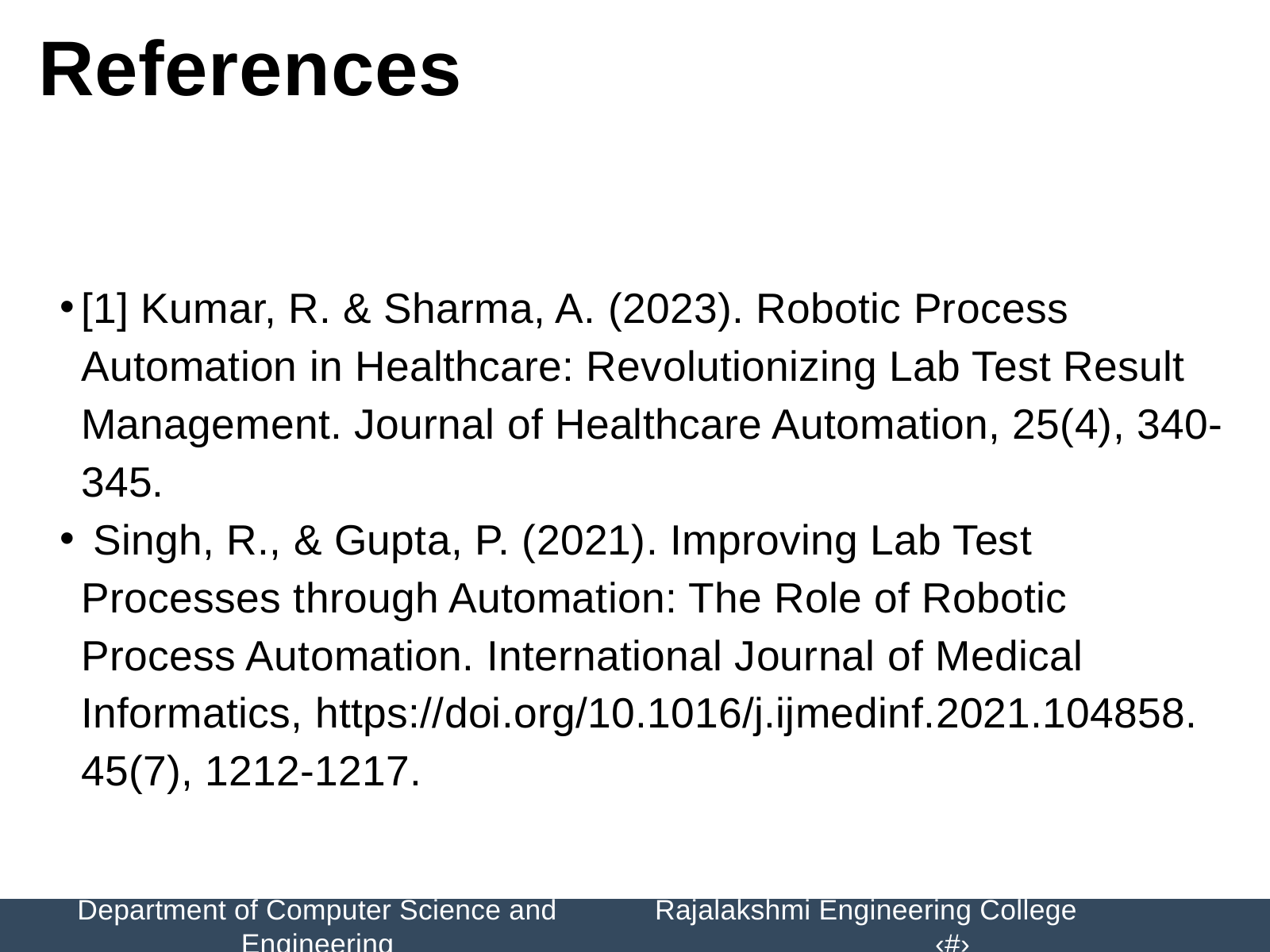

References

[1] Kumar, R. & Sharma, A. (2023). Robotic Process Automation in Healthcare: Revolutionizing Lab Test Result Management. Journal of Healthcare Automation, 25(4), 340-345.
 Singh, R., & Gupta, P. (2021). Improving Lab Test Processes through Automation: The Role of Robotic Process Automation. International Journal of Medical Informatics, https://doi.org/10.1016/j.ijmedinf.2021.104858. 45(7), 1212-1217.

Department of Computer Science and Engineering

Rajalakshmi Engineering College 		‹#›